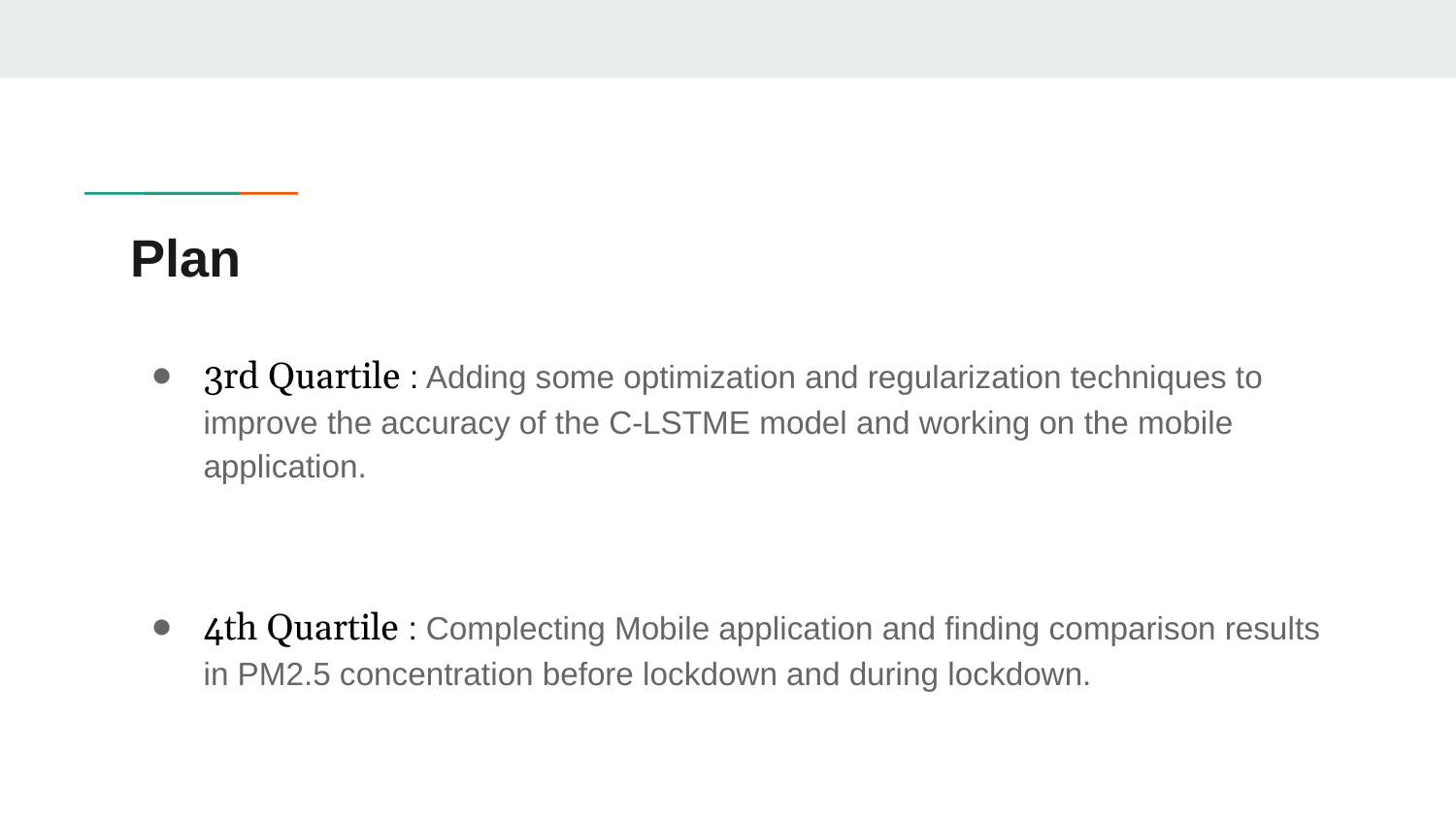

# Plan
3rd Quartile : Adding some optimization and regularization techniques to improve the accuracy of the C-LSTME model and working on the mobile application.

4th Quartile : Complecting Mobile application and finding comparison results in PM2.5 concentration before lockdown and during lockdown.